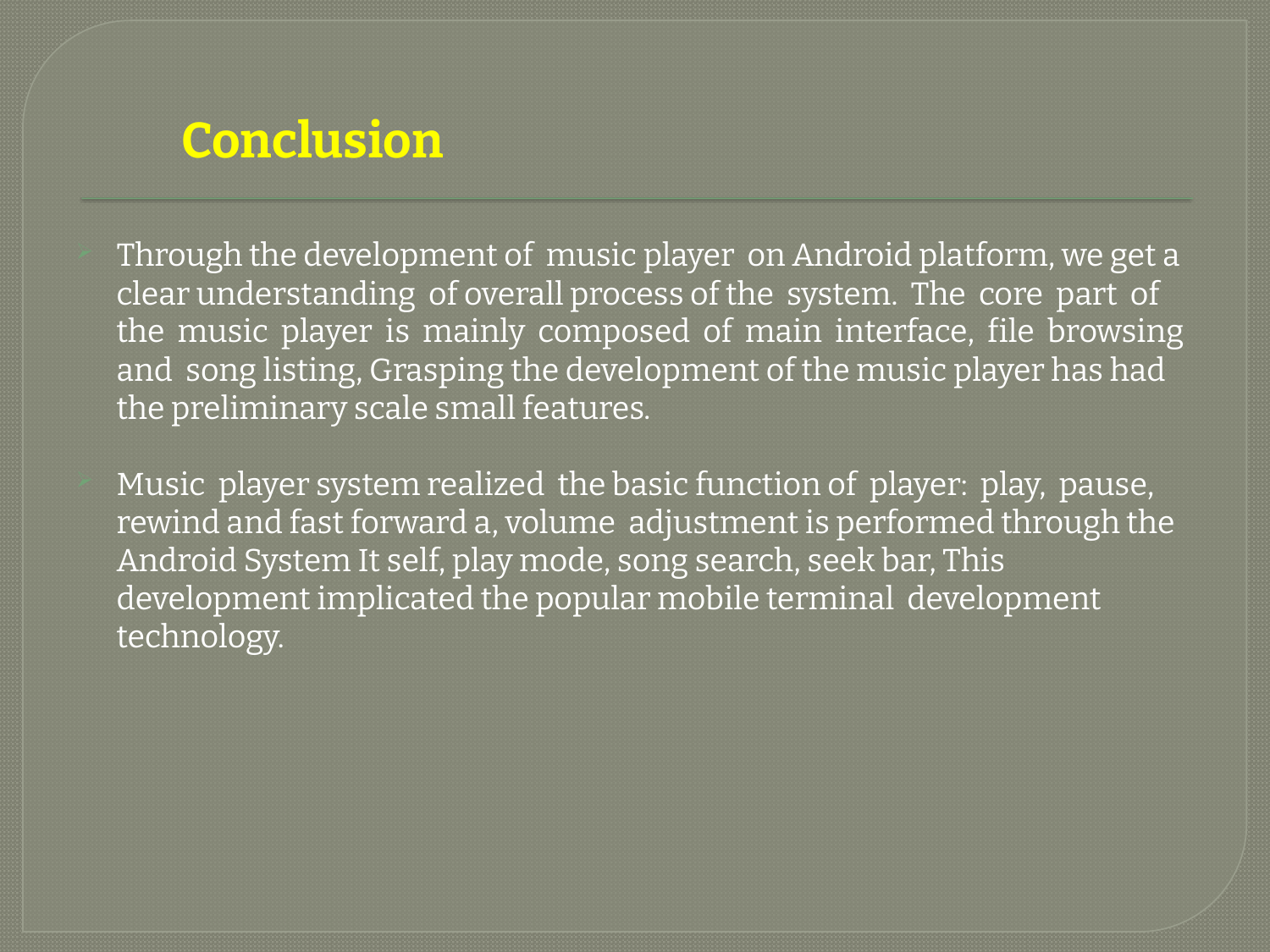

# Conclusion
Through the development of  music player  on Android platform, we get a clear understanding  of overall process of the  system.  The  core  part  of  the  music  player  is  mainly  composed  of  main  interface,  file  browsing  and  song listing, Grasping the development of the music player has had the preliminary scale small features.

Music  player system realized  the basic function of  player:  play,  pause,  rewind and fast forward a, volume  adjustment is performed through the Android System It self, play mode, song search, seek bar, This development implicated the popular mobile terminal  development technology.